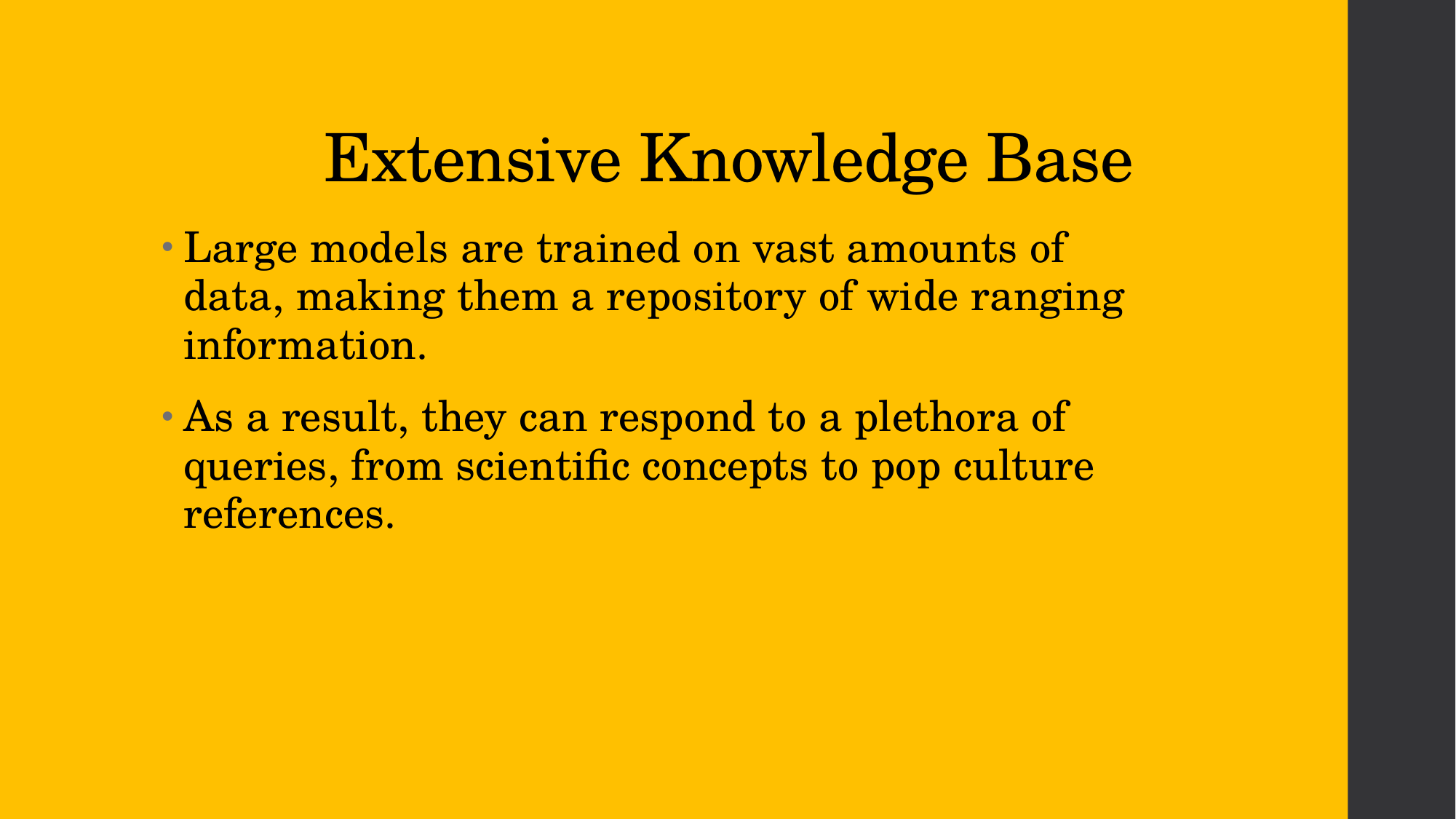

# Extensive Knowledge Base
Large models are trained on vast amounts of data, making them a repository of wide ranging information.
As a result, they can respond to a plethora of queries, from scientific concepts to pop culture references.